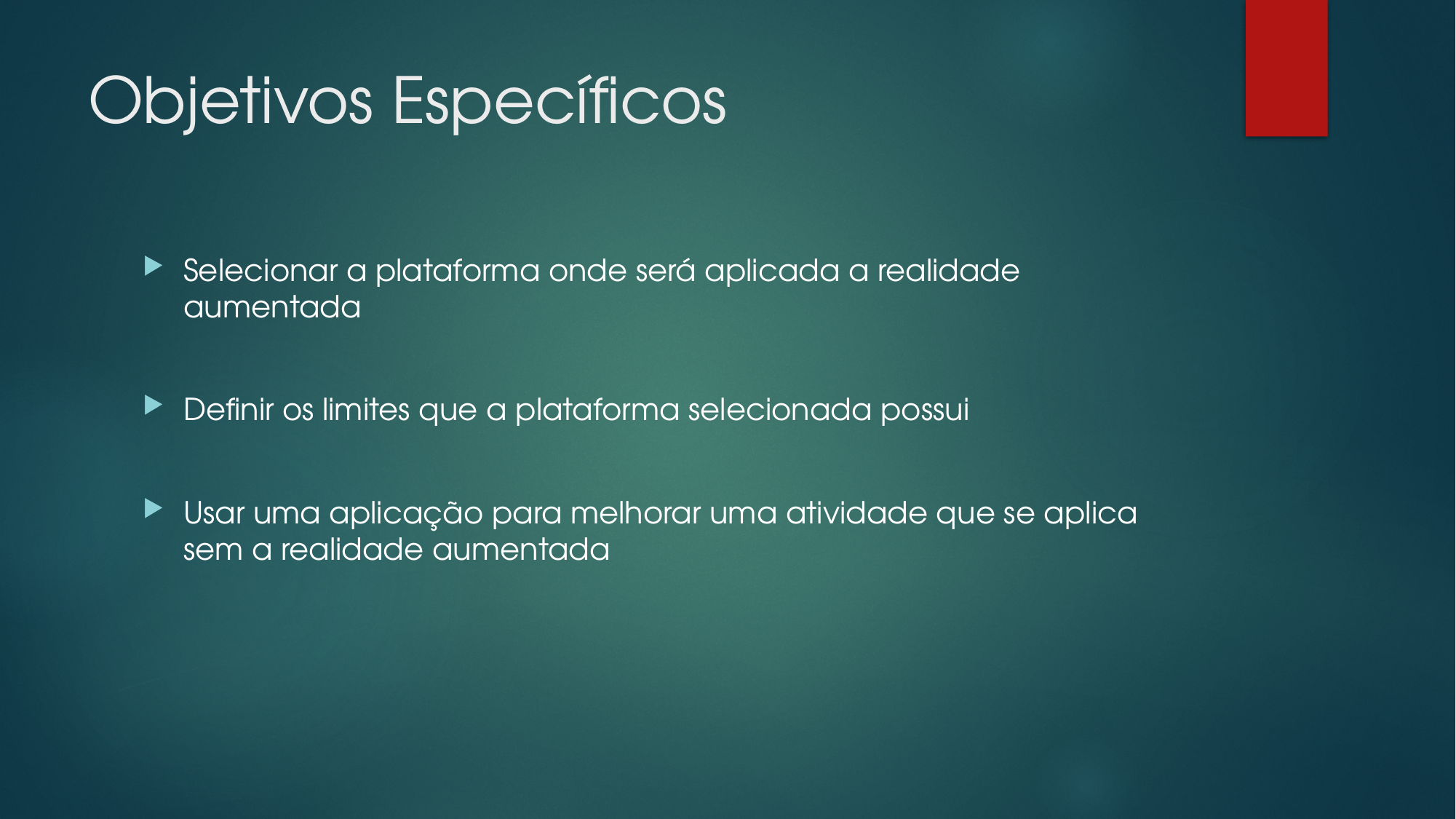

# Objetivos Específicos
Selecionar a plataforma onde será aplicada a realidade aumentada

Definir os limites que a plataforma selecionada possui

Usar uma aplicação para melhorar uma atividade que se aplica sem a realidade aumentada